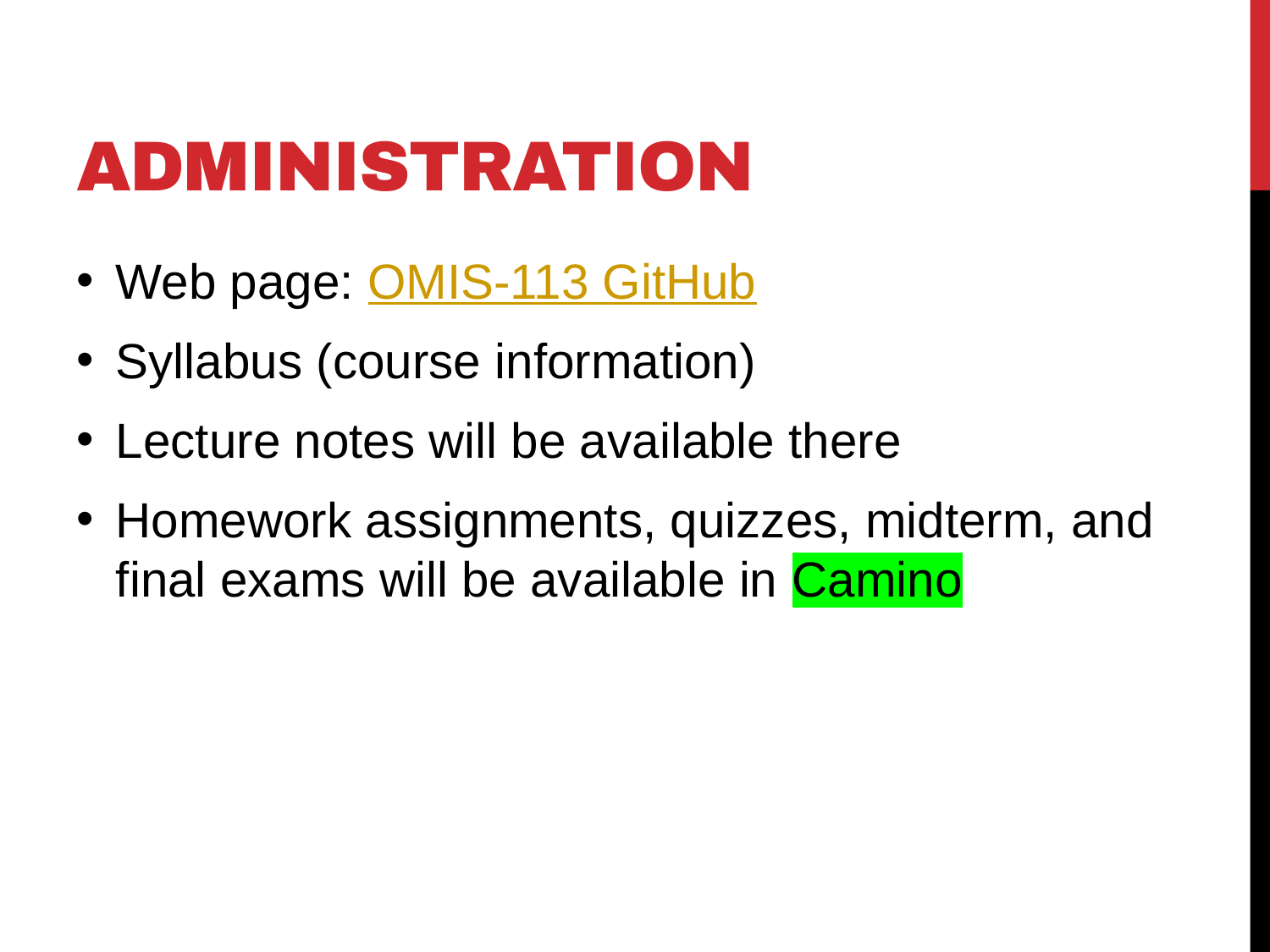

# Administration
Web page: OMIS-113 GitHub
Syllabus (course information)
Lecture notes will be available there
Homework assignments, quizzes, midterm, and final exams will be available in Camino